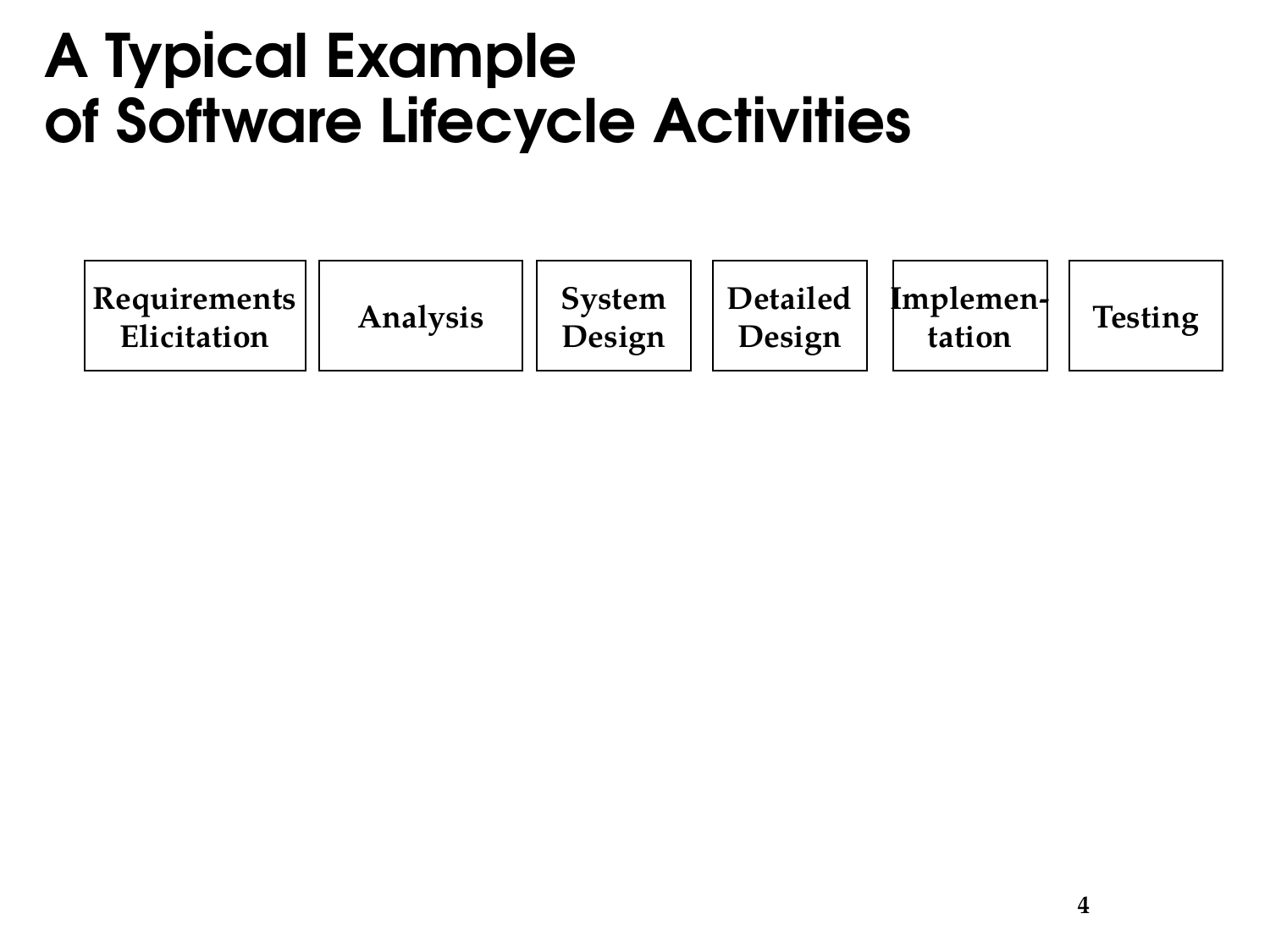

# A Typical Example of Software Lifecycle Activities

Requirements
Elicitation
Analysis
System
Design
Detailed
Design
Implemen-
tation
Testing